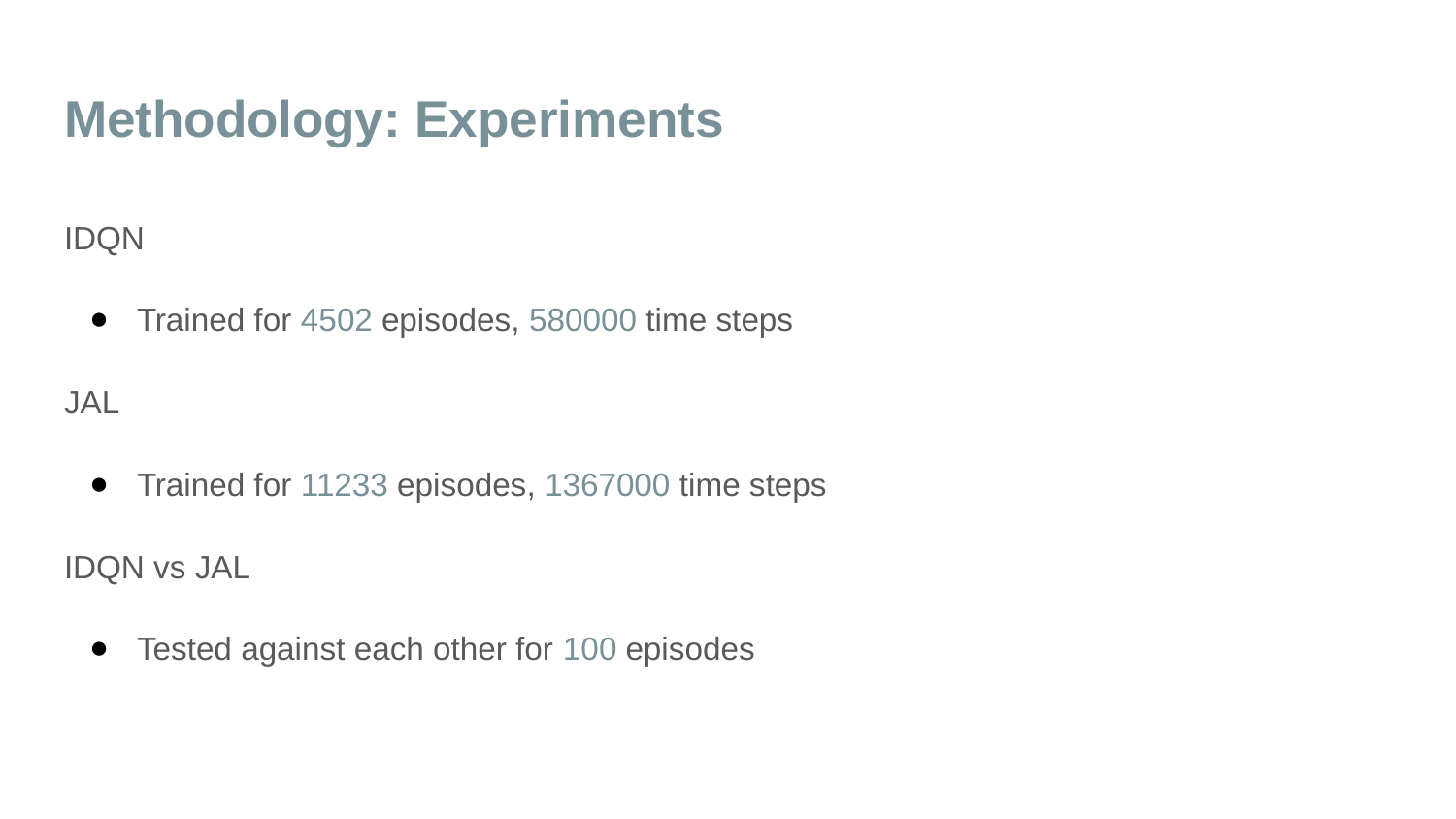

# Methodology: Experiments
IDQN
Trained for 4502 episodes, 580000 time steps
JAL
Trained for 11233 episodes, 1367000 time steps
IDQN vs JAL
Tested against each other for 100 episodes